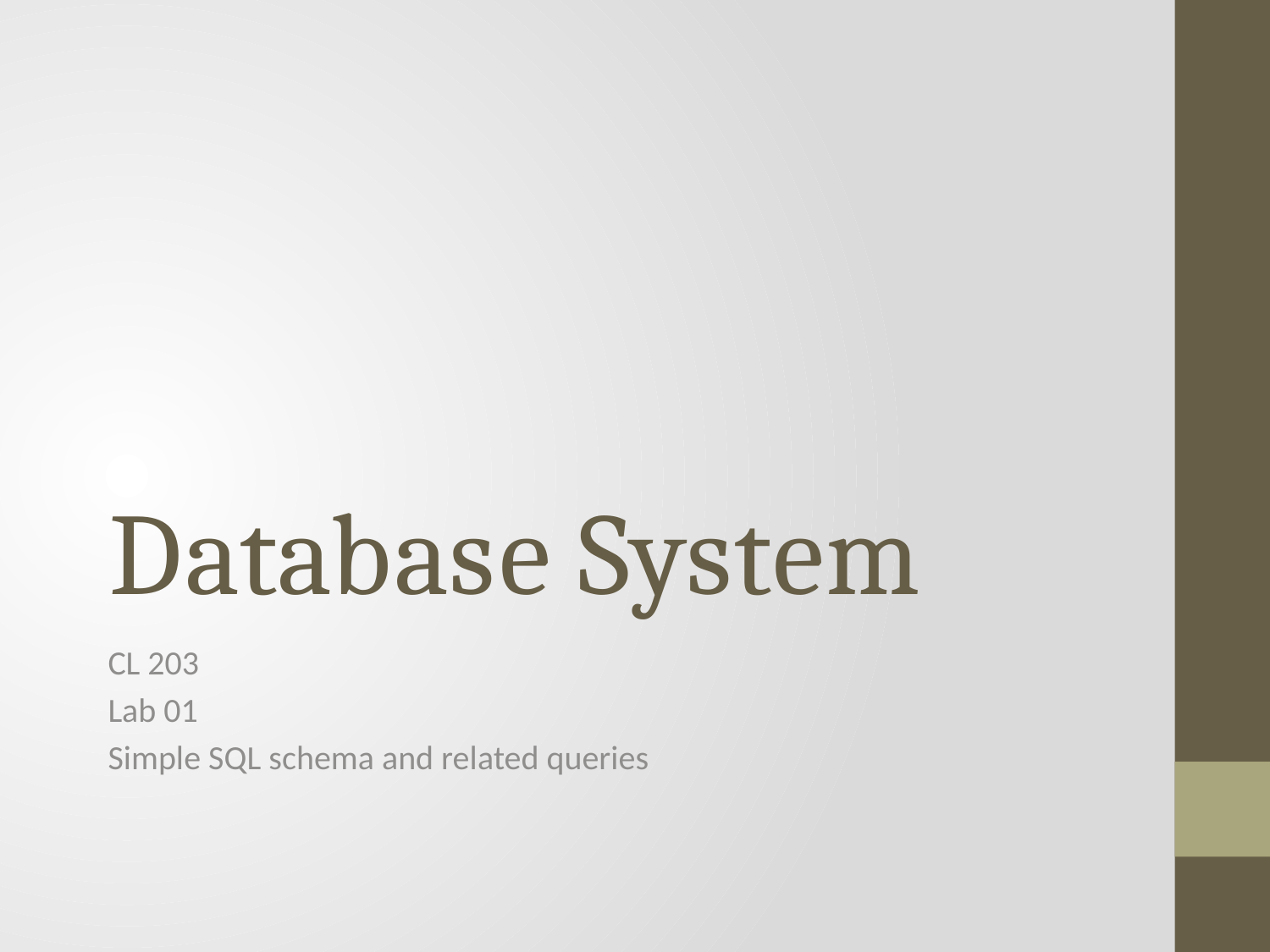

# Database System
CL 203
Lab 01
Simple SQL schema and related queries